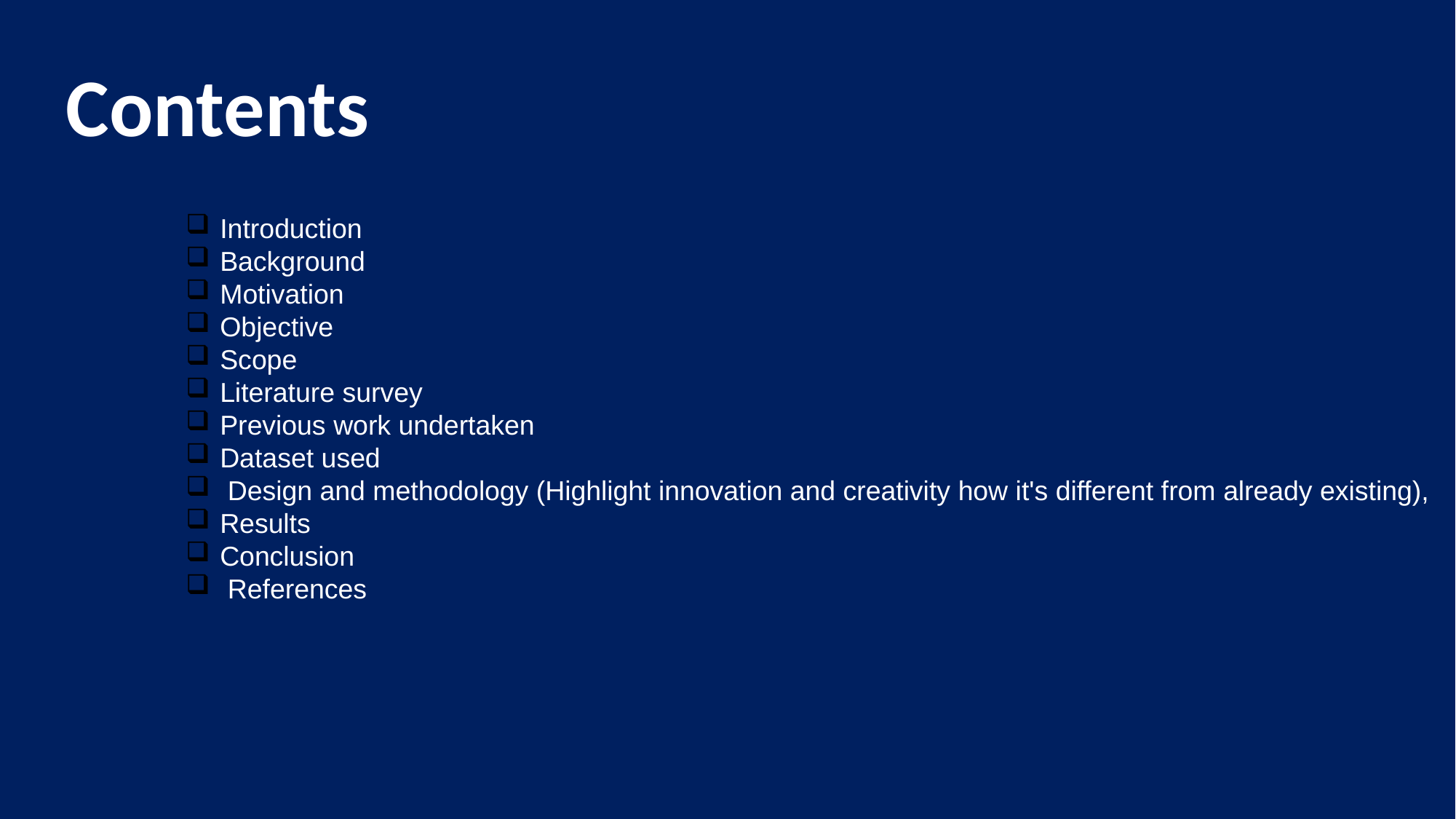

Contents
Introduction
Background
Motivation
Objective
Scope
Literature survey
Previous work undertaken
Dataset used
 Design and methodology (Highlight innovation and creativity how it's different from already existing),
Results
Conclusion
 References